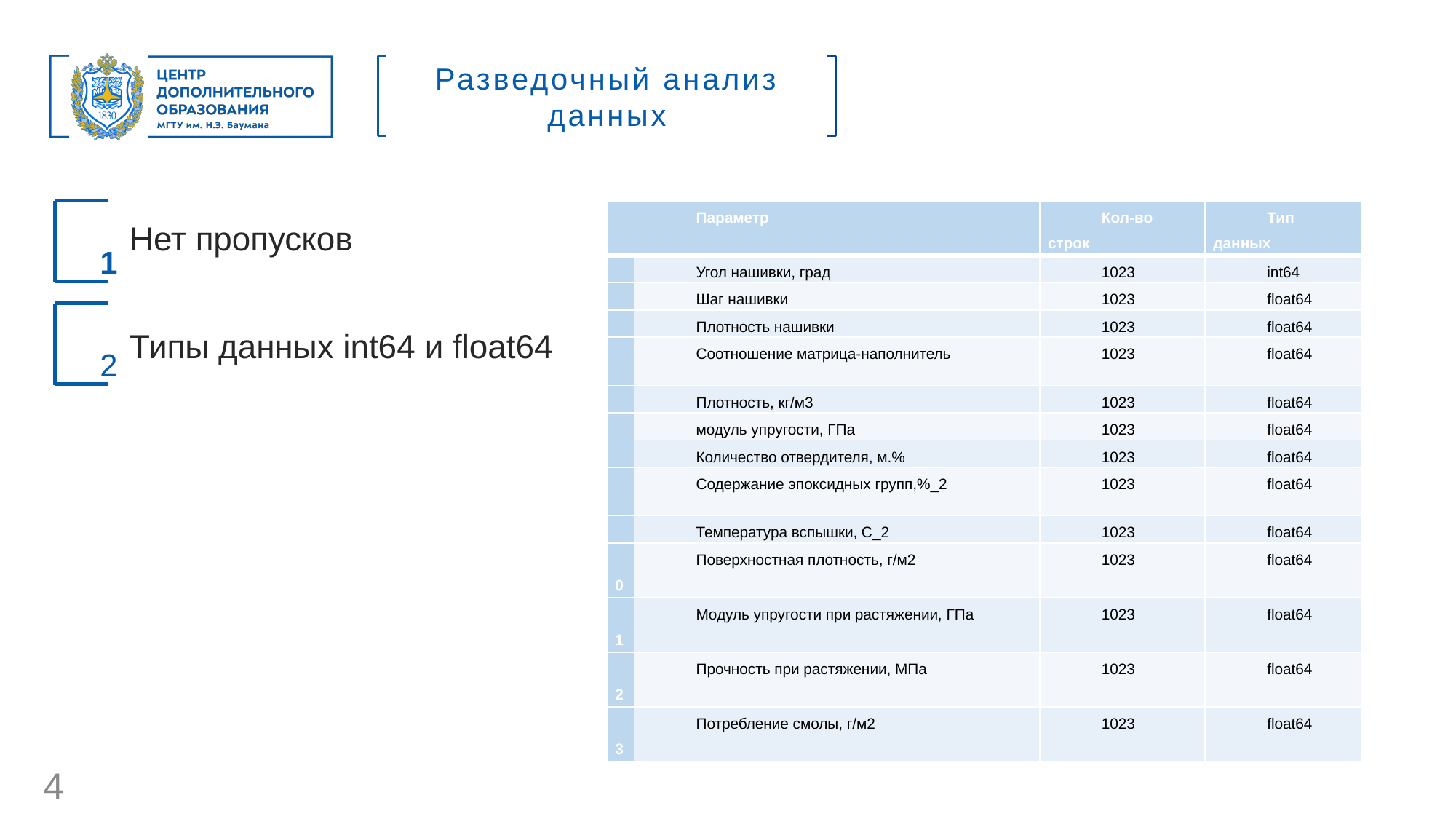

Разведочный анализ данных

| № | Параметр | Кол-во строк | Тип данных |
| --- | --- | --- | --- |
| 1 | Угол нашивки, град | 1023 | int64 |
| 2 | Шаг нашивки | 1023 | float64 |
| 3 | Плотность нашивки | 1023 | float64 |
| 4 | Соотношение матрица-наполнитель | 1023 | float64 |
| 5 | Плотность, кг/м3 | 1023 | float64 |
| 6 | модуль упругости, ГПа | 1023 | float64 |
| 7 | Количество отвердителя, м.% | 1023 | float64 |
| 8 | Содержание эпоксидных групп,%\_2 | 1023 | float64 |
| 9 | Температура вспышки, С\_2 | 1023 | float64 |
| 10 | Поверхностная плотность, г/м2 | 1023 | float64 |
| 11 | Модуль упругости при растяжении, ГПа | 1023 | float64 |
| 12 | Прочность при растяжении, МПа | 1023 | float64 |
| 13 | Потребление смолы, г/м2 | 1023 | float64 |
Нет пропусков

Типы данных int64 и float64

1
2
4